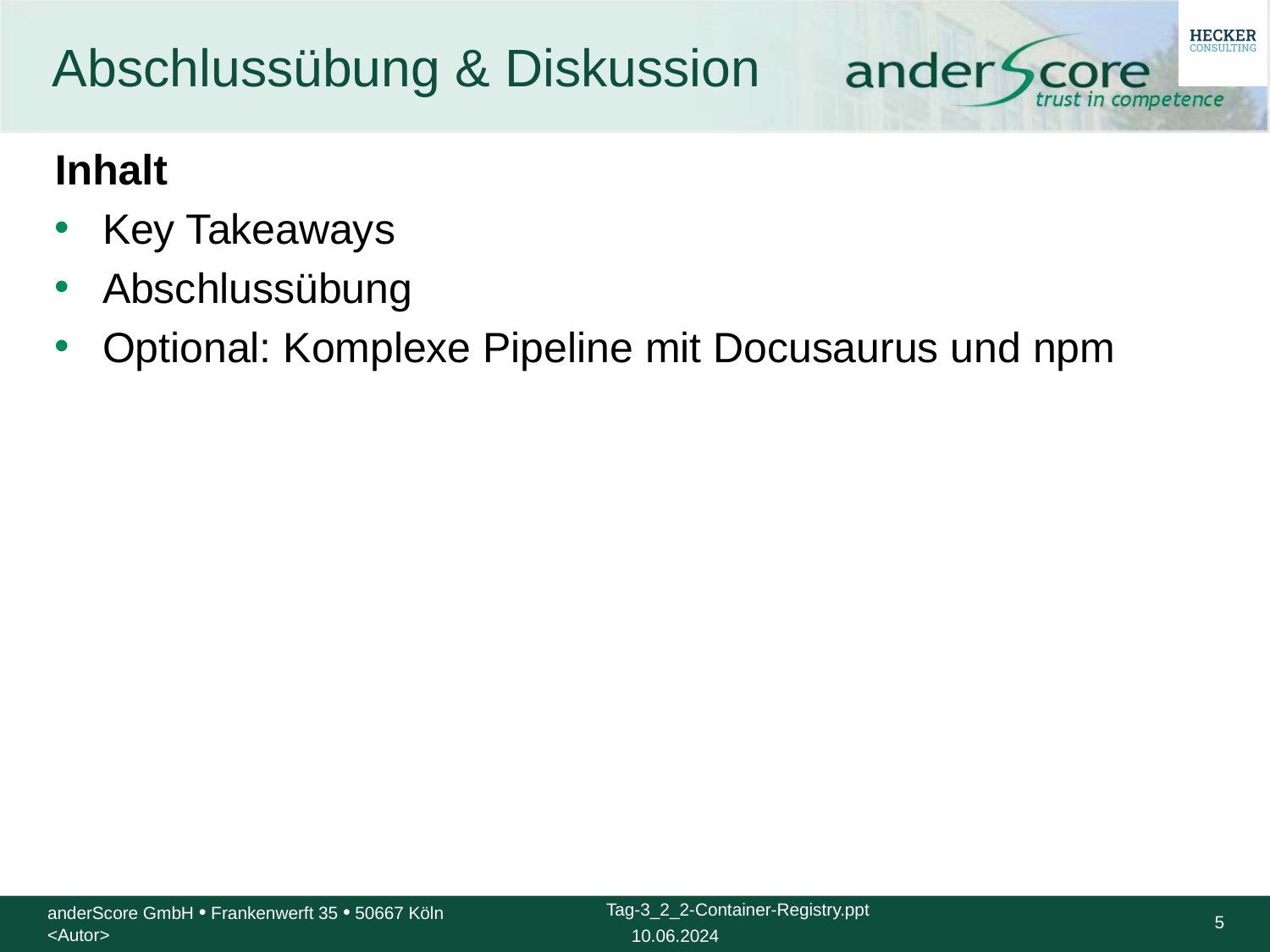

# Abschlussübung & Diskussion
Inhalt
Key Takeaways
Abschlussübung
Optional: Komplexe Pipeline mit Docusaurus und npm